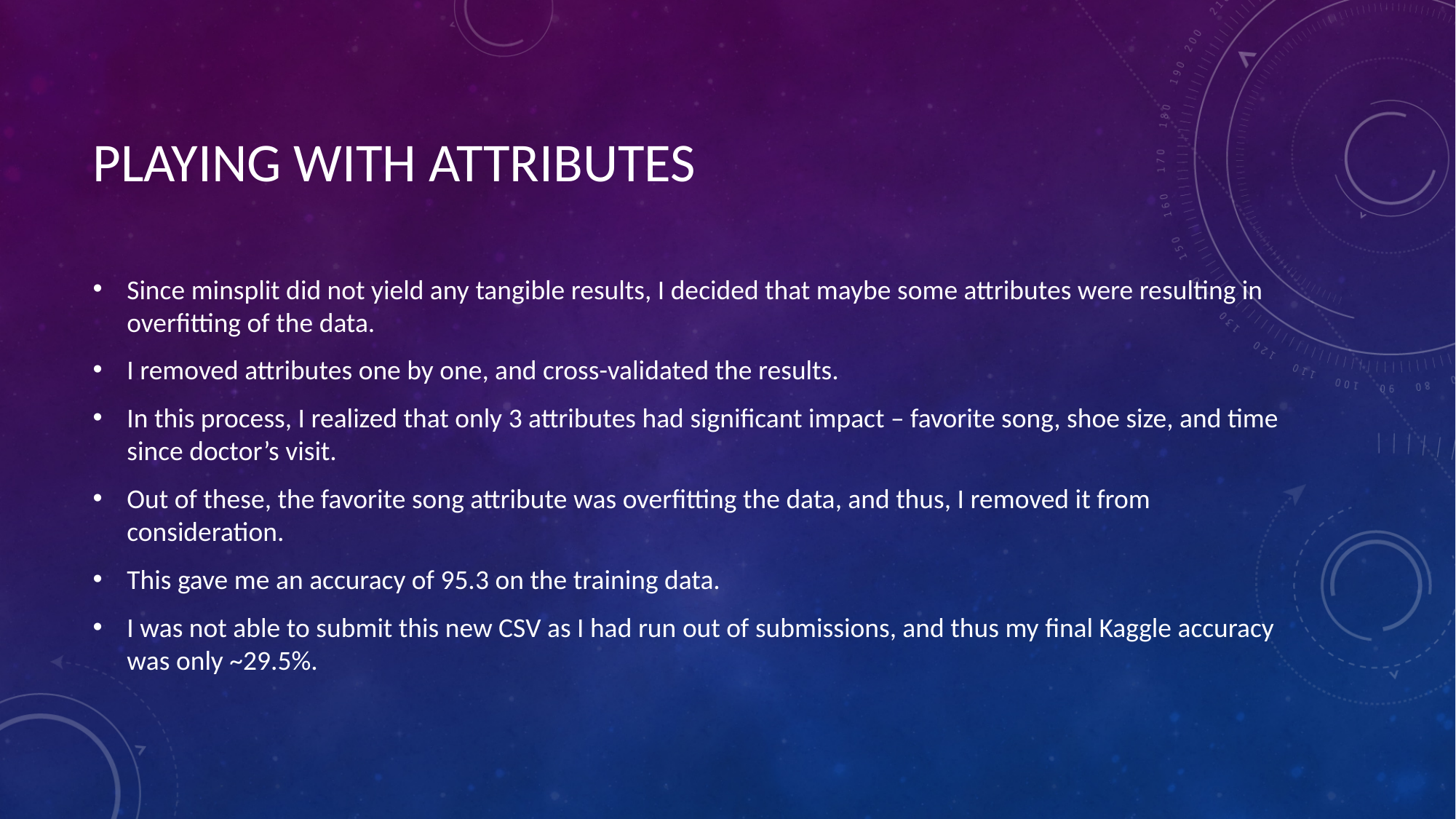

# Playing with attributes
Since minsplit did not yield any tangible results, I decided that maybe some attributes were resulting in overfitting of the data.
I removed attributes one by one, and cross-validated the results.
In this process, I realized that only 3 attributes had significant impact – favorite song, shoe size, and time since doctor’s visit.
Out of these, the favorite song attribute was overfitting the data, and thus, I removed it from consideration.
This gave me an accuracy of 95.3 on the training data.
I was not able to submit this new CSV as I had run out of submissions, and thus my final Kaggle accuracy was only ~29.5%.